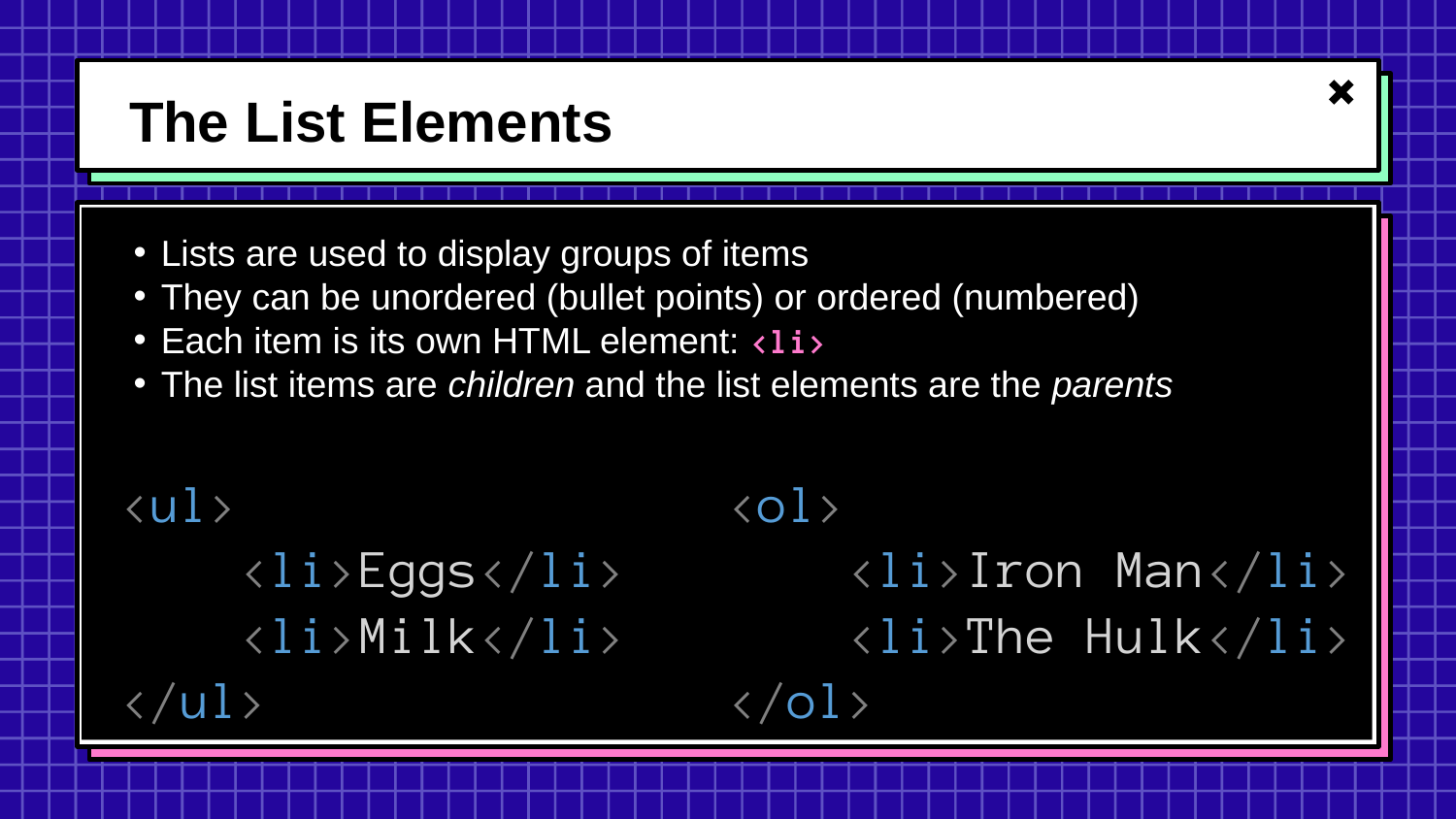

# The List Elements

Lists are used to display groups of items
They can be unordered (bullet points) or ordered (numbered)
Each item is its own HTML element: <li>
The list items are children and the list elements are the parents
<ul>
    <li>Eggs</li>
    <li>Milk</li>
</ul>
<ol>
    <li>Iron Man</li>
    <li>The Hulk</li>
</ol>